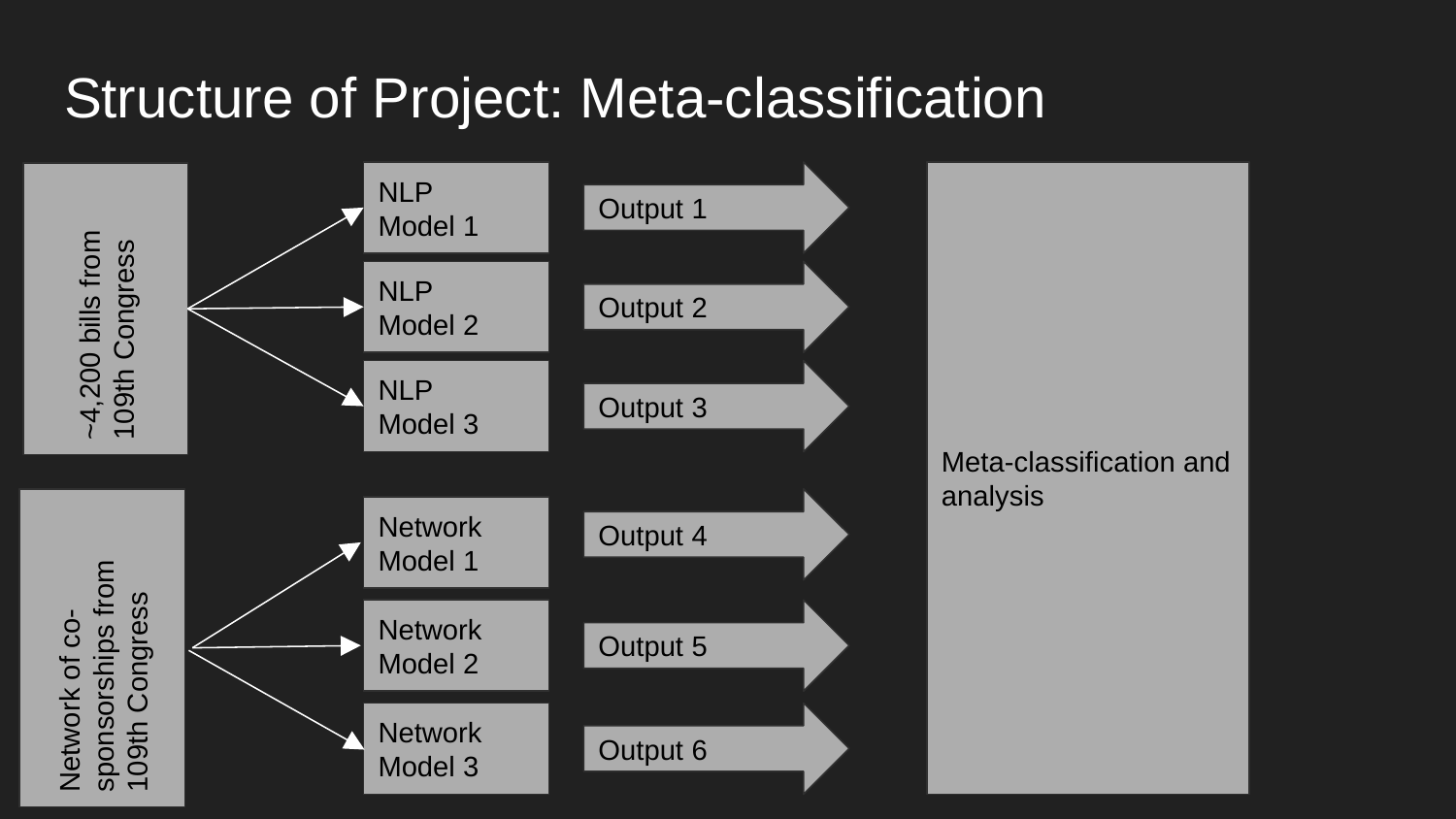

# Structure of Project: Meta-classification
NLP
Model 1
Output 1
Meta-classification and analysis
~4,200 bills from 109th Congress
NLP
Model 2
Output 2
NLP
Model 3
Output 3
Output 4
Network Model 1
Network of co-sponsorships from 109th Congress
Network Model 2
Output 5
Network Model 3
Output 6